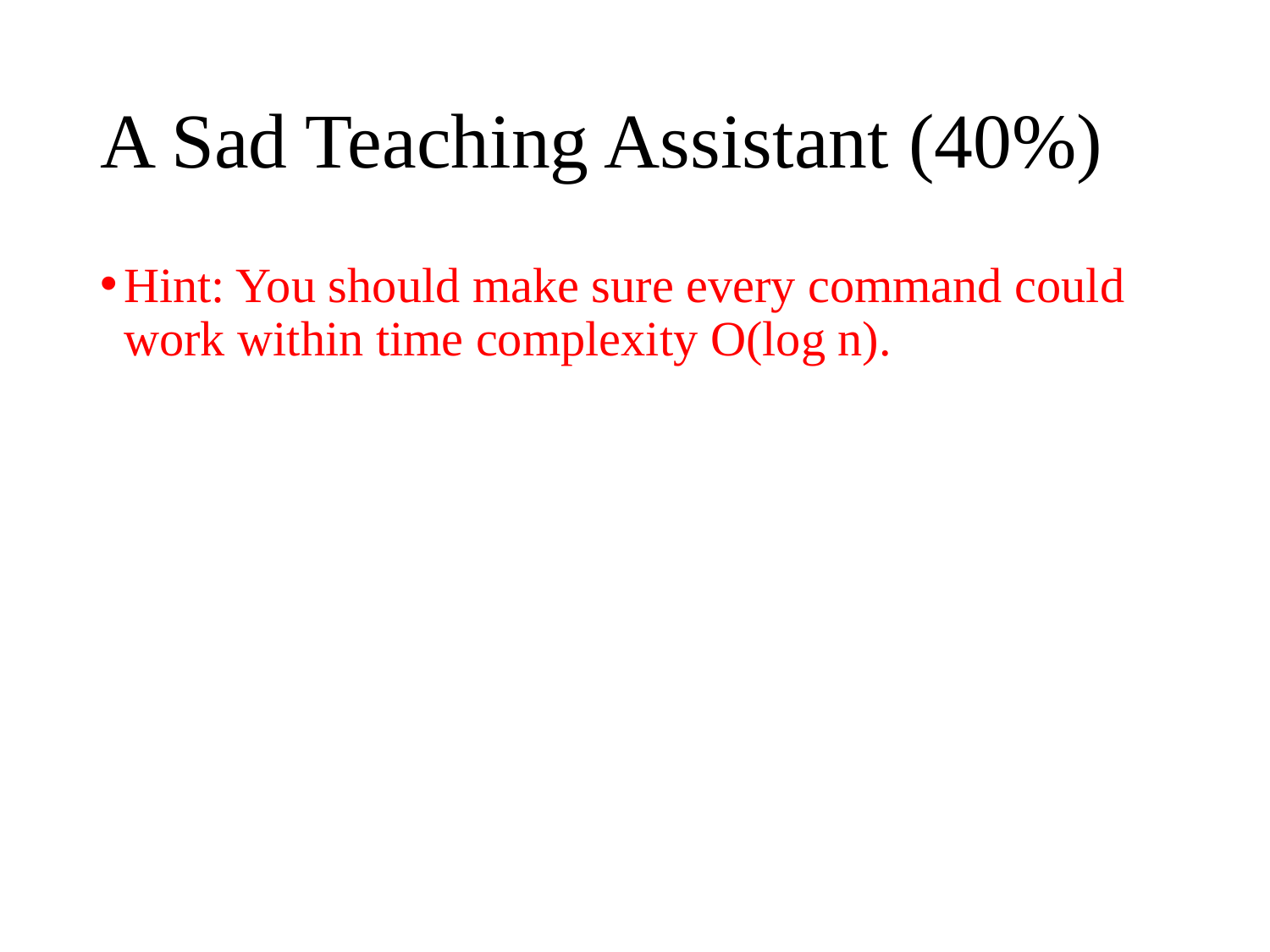

# A Sad Teaching Assistant (40%)
Hint: You should make sure every command could work within time complexity O(log n).